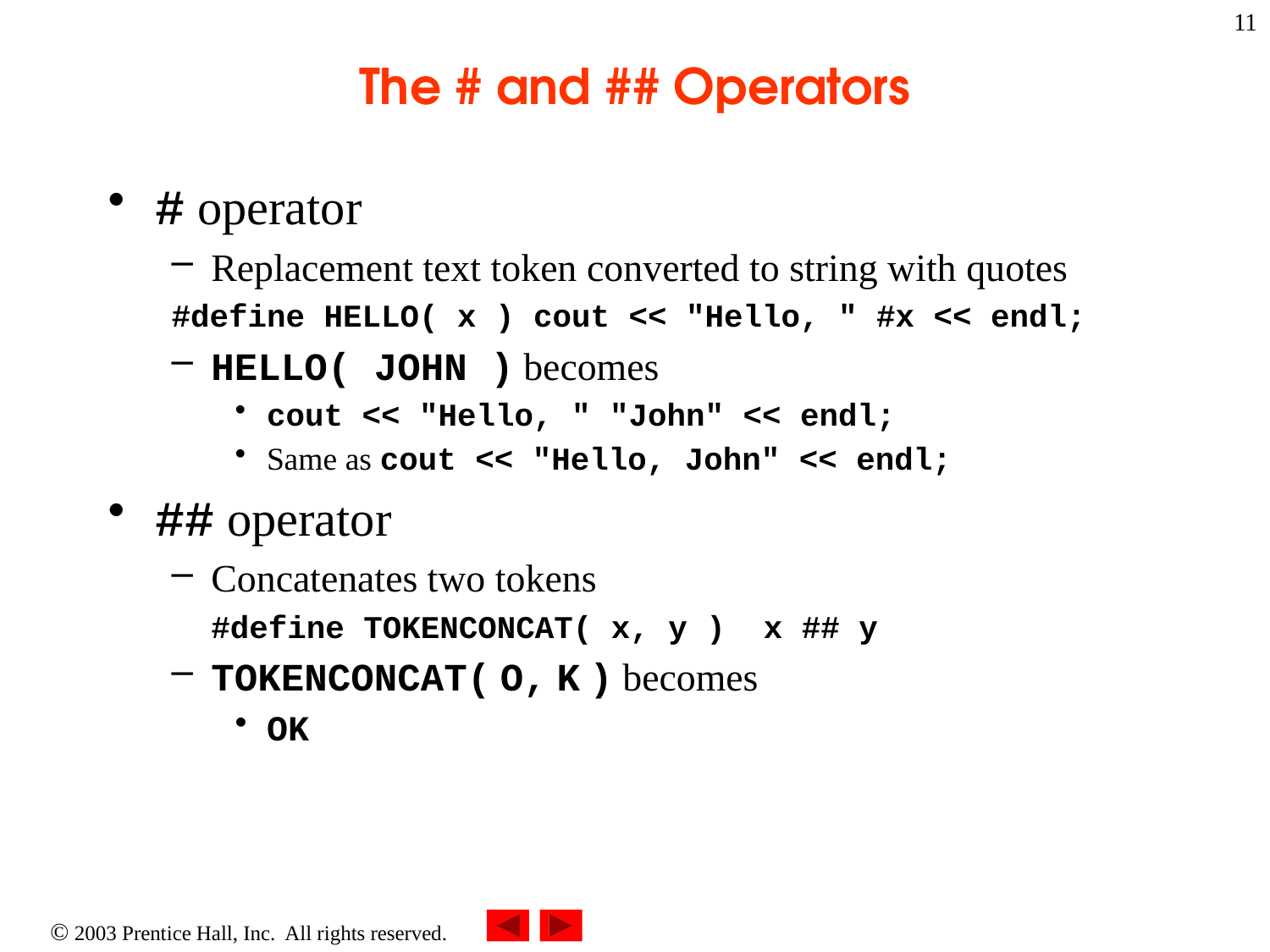

11
# The # and ## Operators
# operator
Replacement text token converted to string with quotes
#define HELLO( x ) cout << "Hello, " #x << endl;
HELLO( JOHN ) becomes
cout << "Hello, " "John" << endl;
Same as cout << "Hello, John" << endl;
## operator
Concatenates two tokens
	#define TOKENCONCAT( x, y )  x ## y
TOKENCONCAT( O, K ) becomes
OK